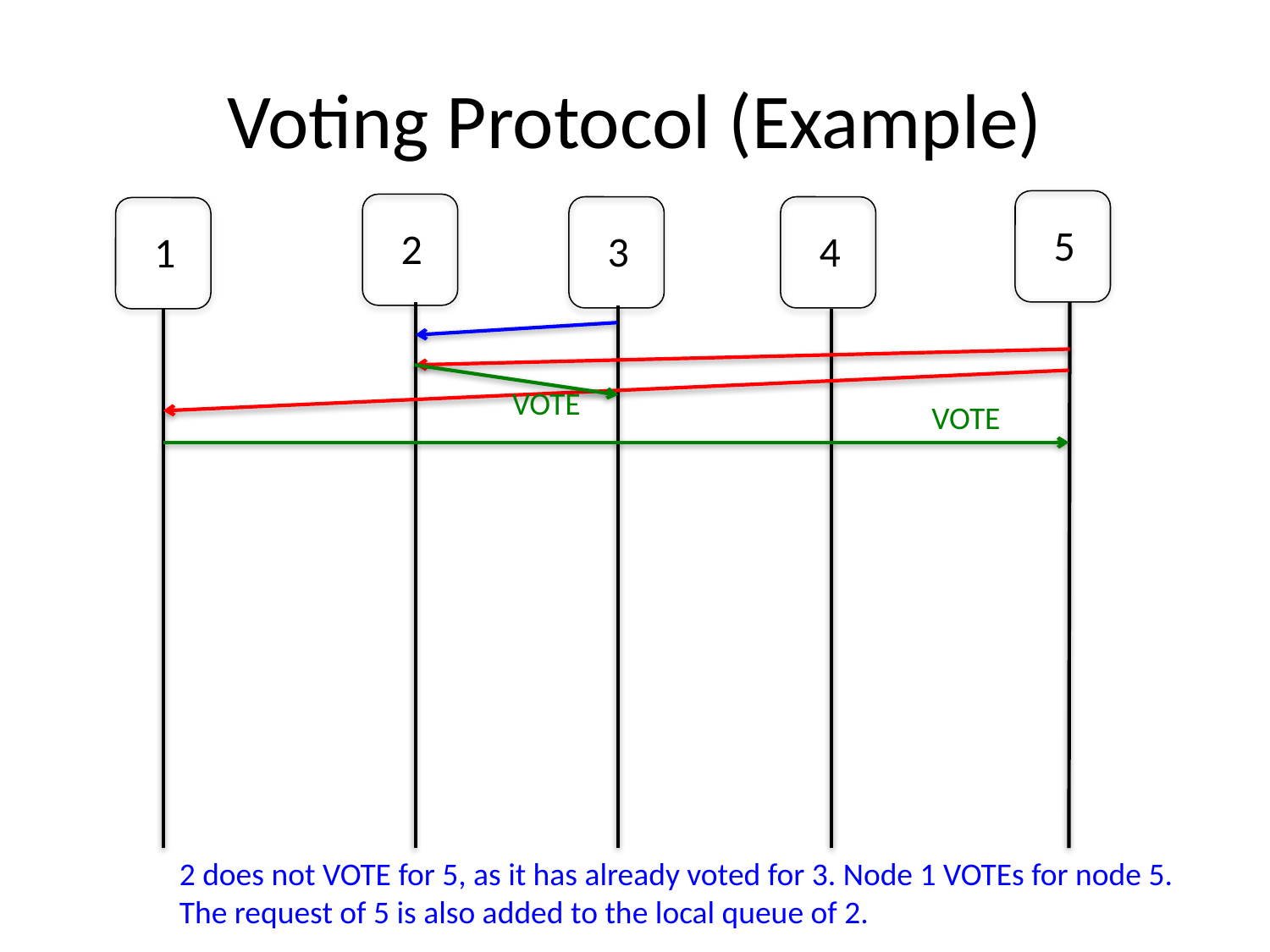

# Voting Protocol (Example)

5
2
3
4
1
VOTE
VOTE
2 does not VOTE for 5, as it has already voted for 3. Node 1 VOTEs for node 5.
The request of 5 is also added to the local queue of 2.